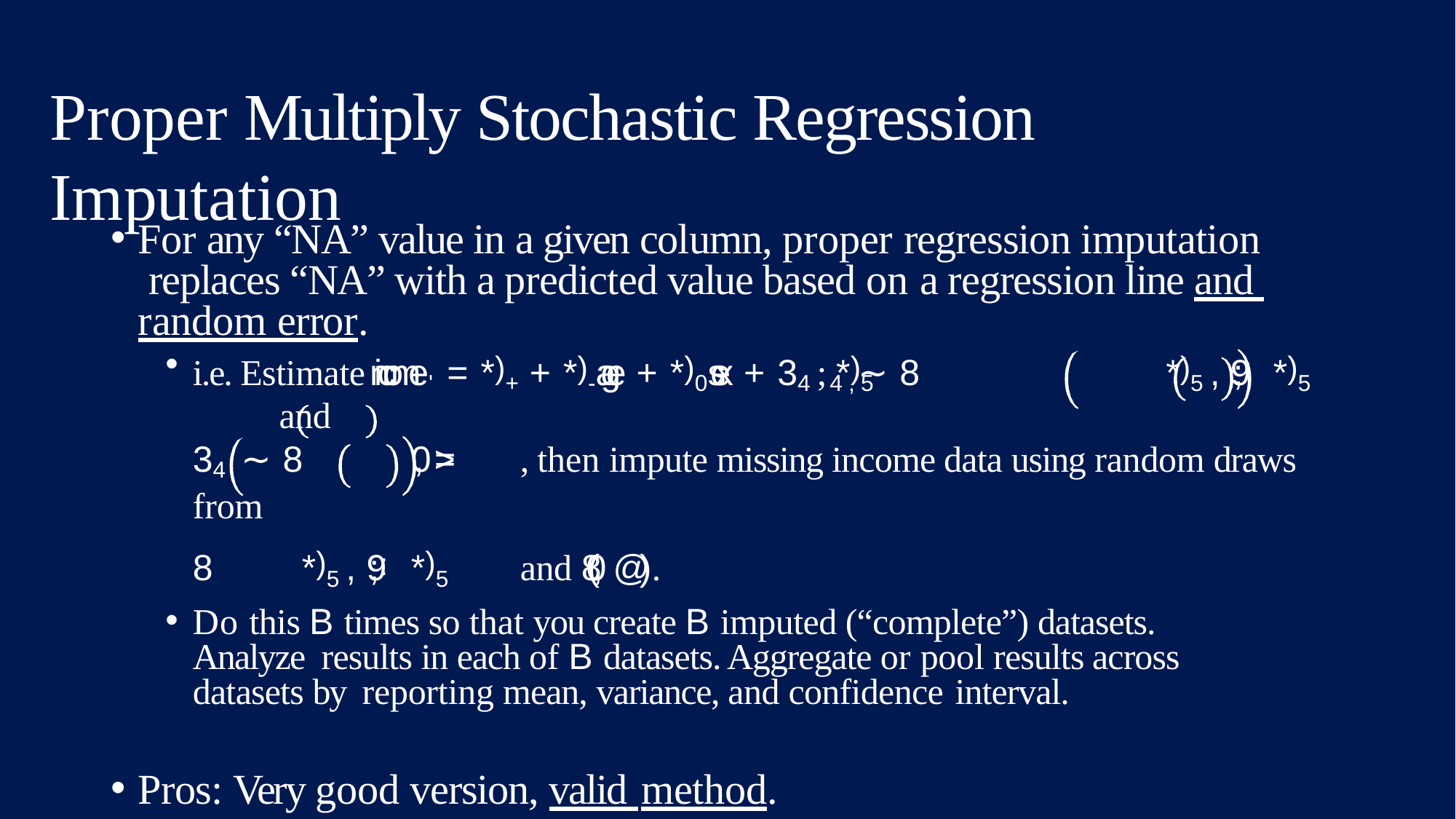

# Proper Multiply Stochastic Regression Imputation
For any “NA” value in a given column, proper regression imputation  replaces “NA” with a predicted value based on a regression line and  random error.
i.e. Estimate income' =  *)+ +  *)-age +  *)0sex +  34 ; *)5,4 ∼ 8	*)5 , 9;:	*)5	and
34 ∼ 8	0, >=	, then impute missing income data using random draws from
8	*)5 , 9;:	*)5	and 8(0, @).
Do this B times so that you create B imputed (“complete”) datasets. Analyze  results in each of B datasets. Aggregate or pool results across datasets by  reporting mean, variance, and confidence interval.

Pros: Very good version, valid method.
Cons: Takes more effort to implement.